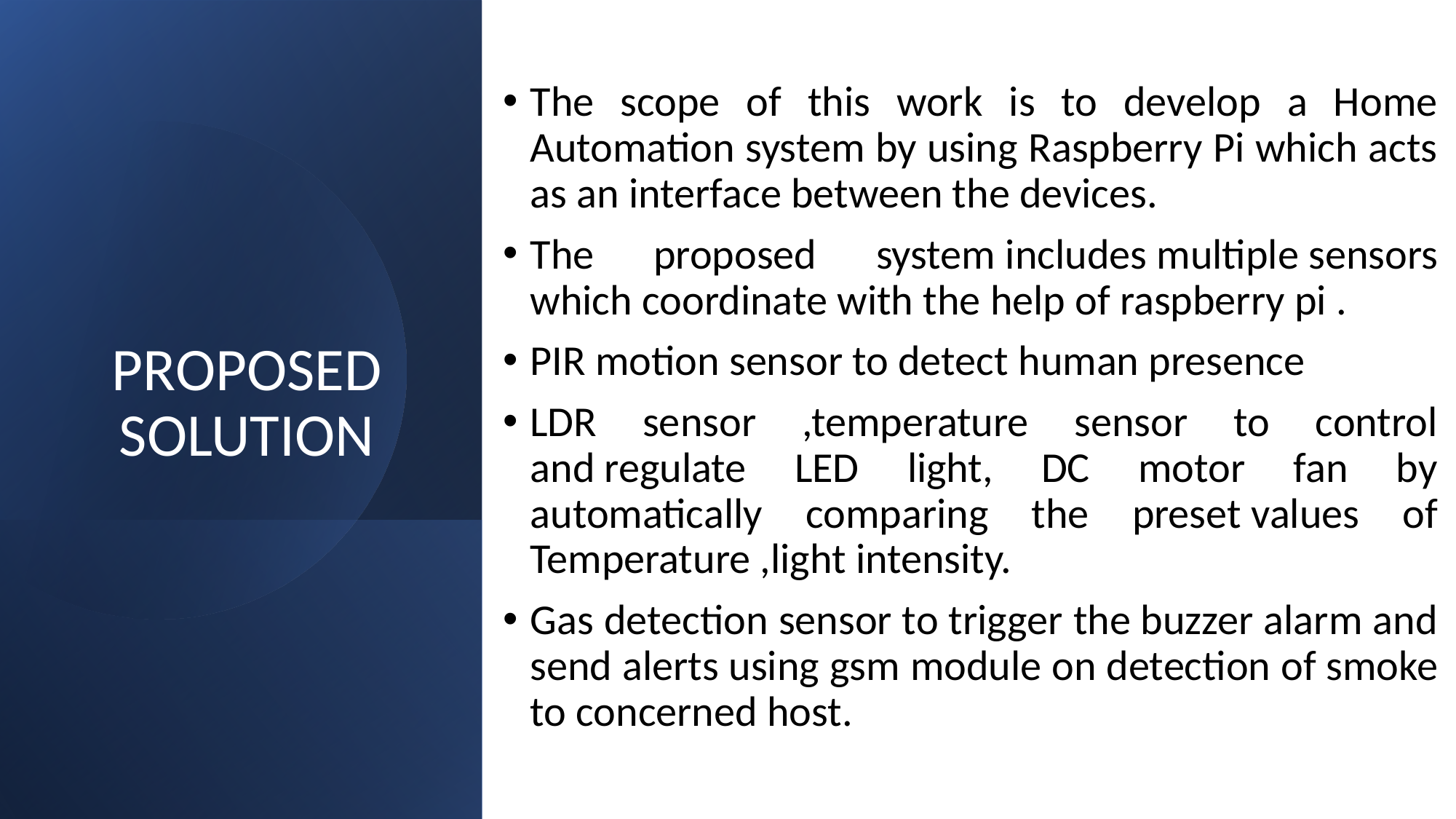

The scope of this work is to develop a Home Automation system by using Raspberry Pi which acts as an interface between the devices.
The proposed system includes multiple sensors which coordinate with the help of raspberry pi .
PIR motion sensor to detect human presence
LDR sensor ,temperature sensor to control and regulate LED light, DC motor fan by automatically comparing the preset values of Temperature ,light intensity.
Gas detection sensor to trigger the buzzer alarm and send alerts using gsm module on detection of smoke to concerned host.
# PROPOSED SOLUTION